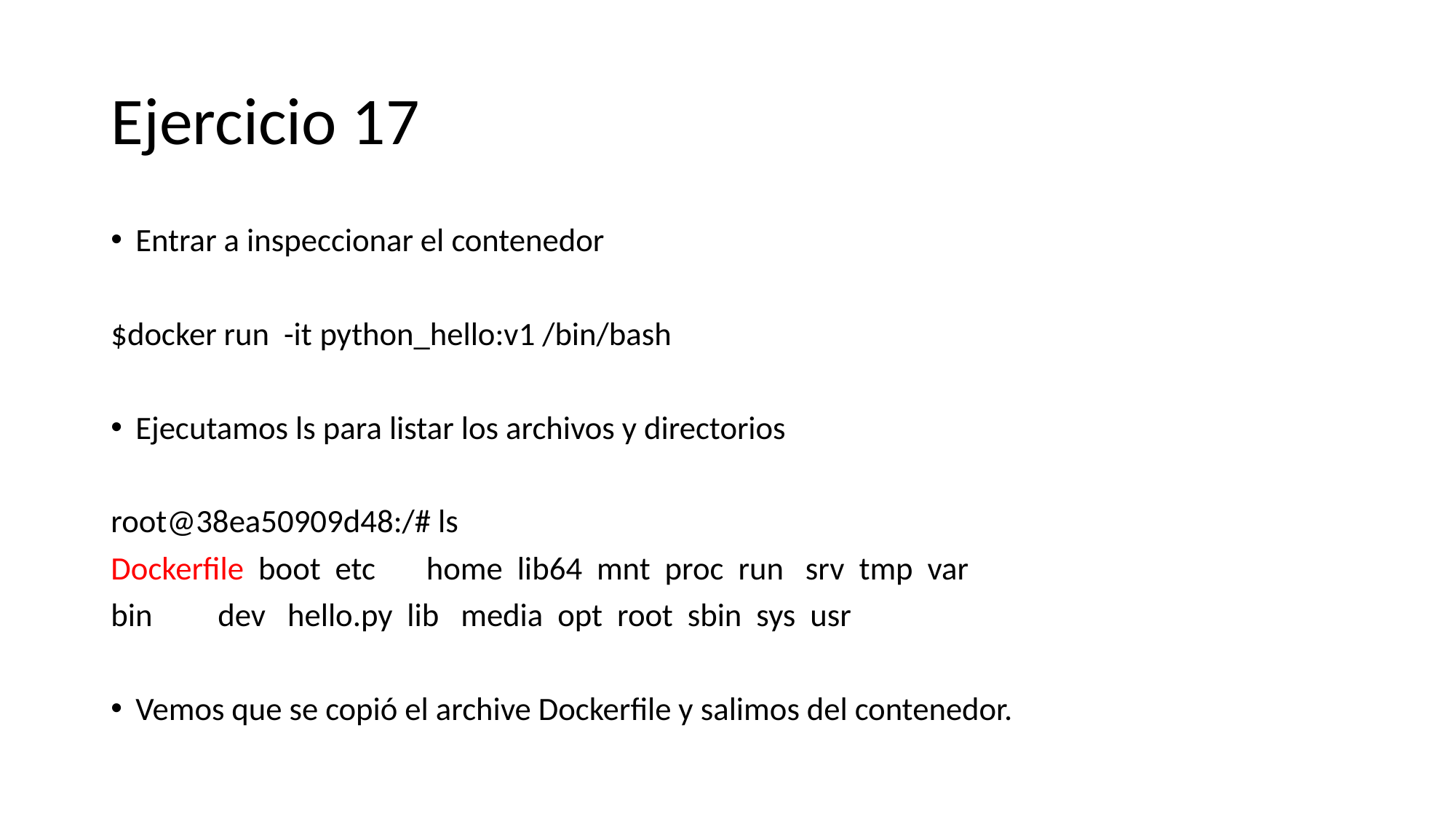

# Ejercicio 17
Entrar a inspeccionar el contenedor

$docker run  -it python_hello:v1 /bin/bash

Ejecutamos ls para listar los archivos y directorios

root@38ea50909d48:/# ls
Dockerfile  boot  etc       home  lib64  mnt  proc  run   srv  tmp  var
bin         dev   hello.py  lib   media  opt  root  sbin  sys  usr

Vemos que se copió el archive Dockerfile y salimos del contenedor.